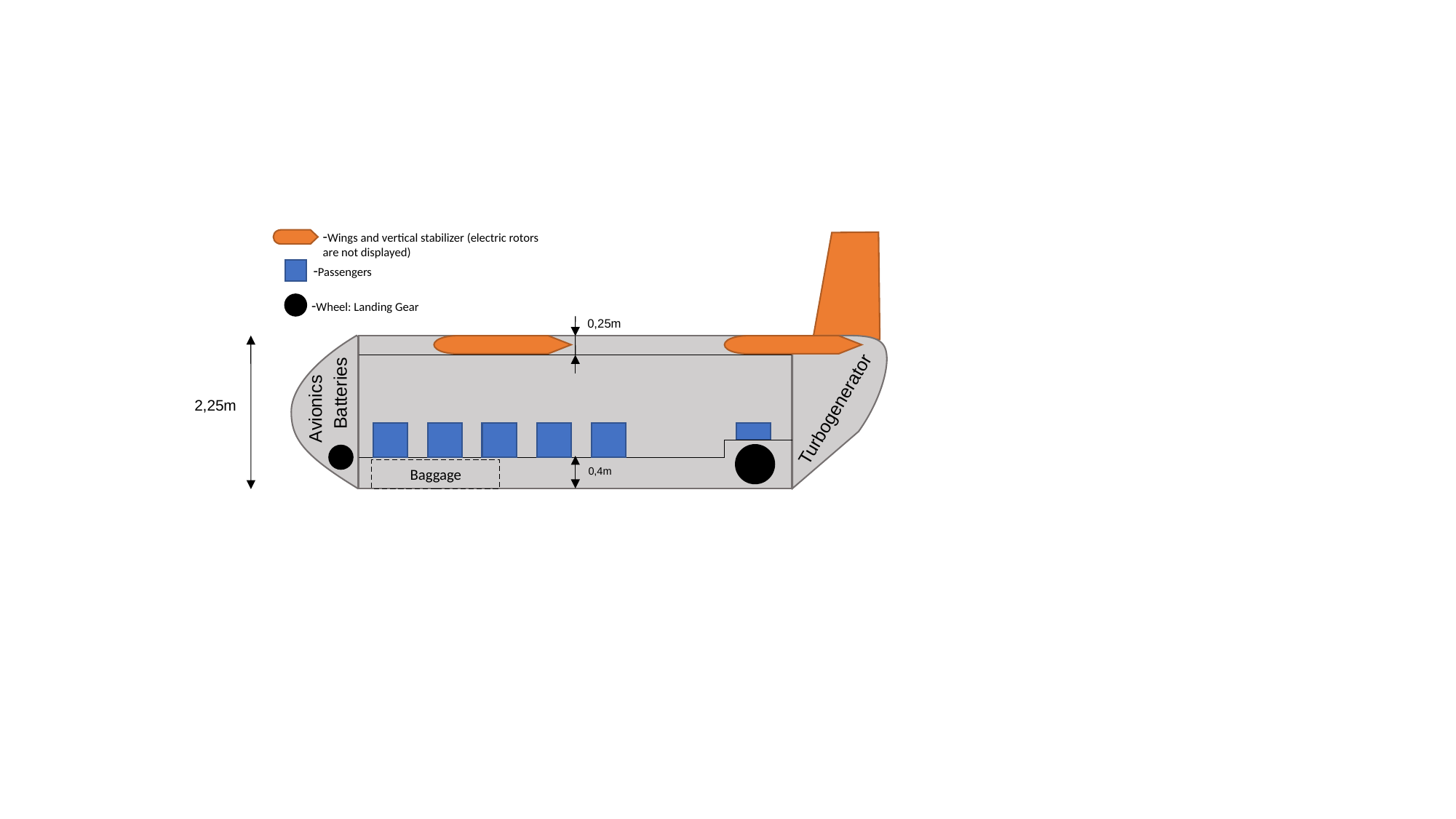

-Wings and vertical stabilizer (electric rotors are not displayed)

-Passengers

-Wheel: Landing Gear

0,25m

Batteries
Avionics
Turbogenerator
2,25m

0,4m
Baggage